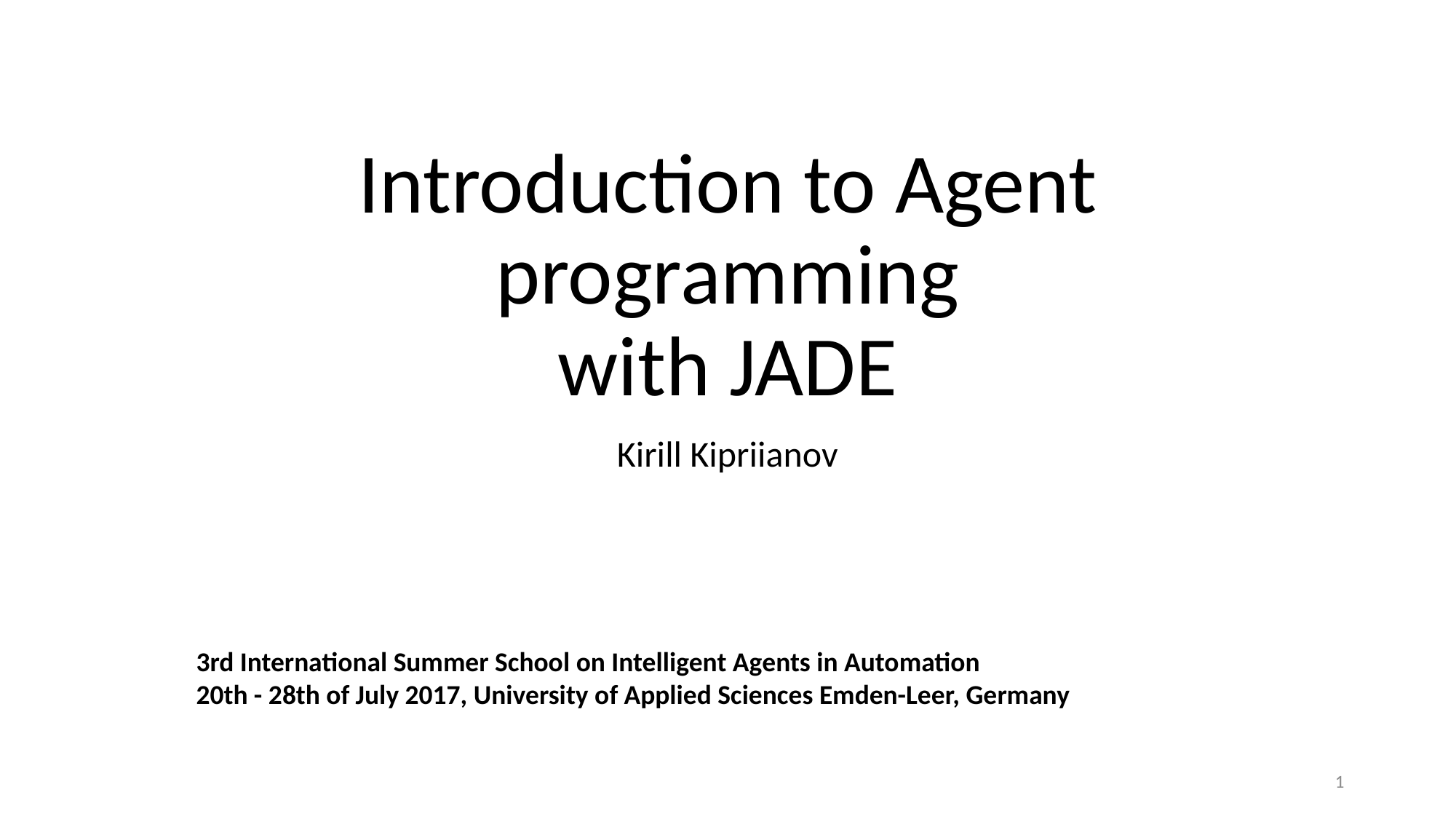

# Introduction to Agent programming with JADE
Kirill Kipriianov
1